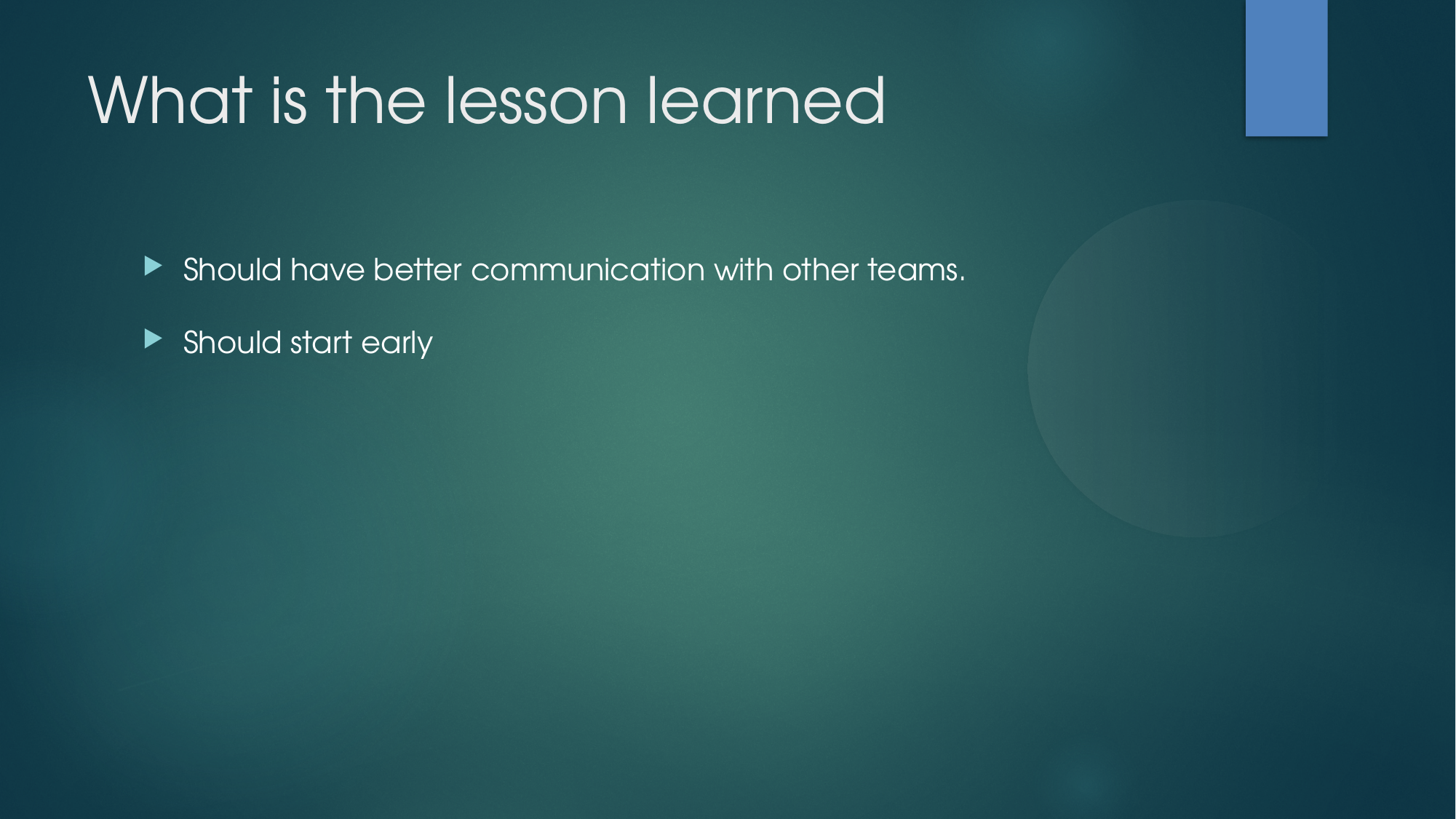

What is the lesson learned
Should have better communication with other teams.

Should start early